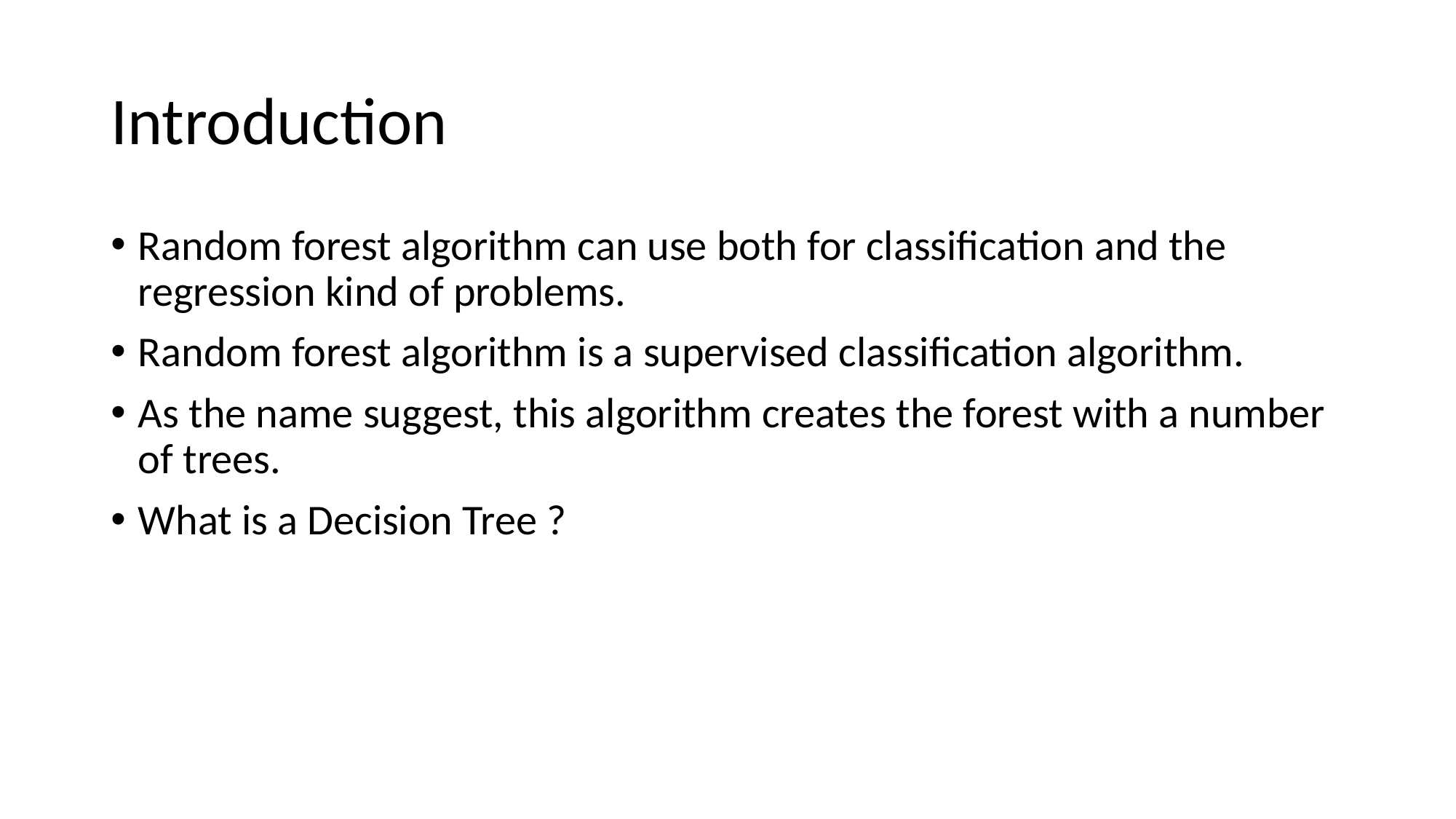

# Introduction
Random forest algorithm can use both for classification and the regression kind of problems.
Random forest algorithm is a supervised classification algorithm.
As the name suggest, this algorithm creates the forest with a number of trees.
What is a Decision Tree ?